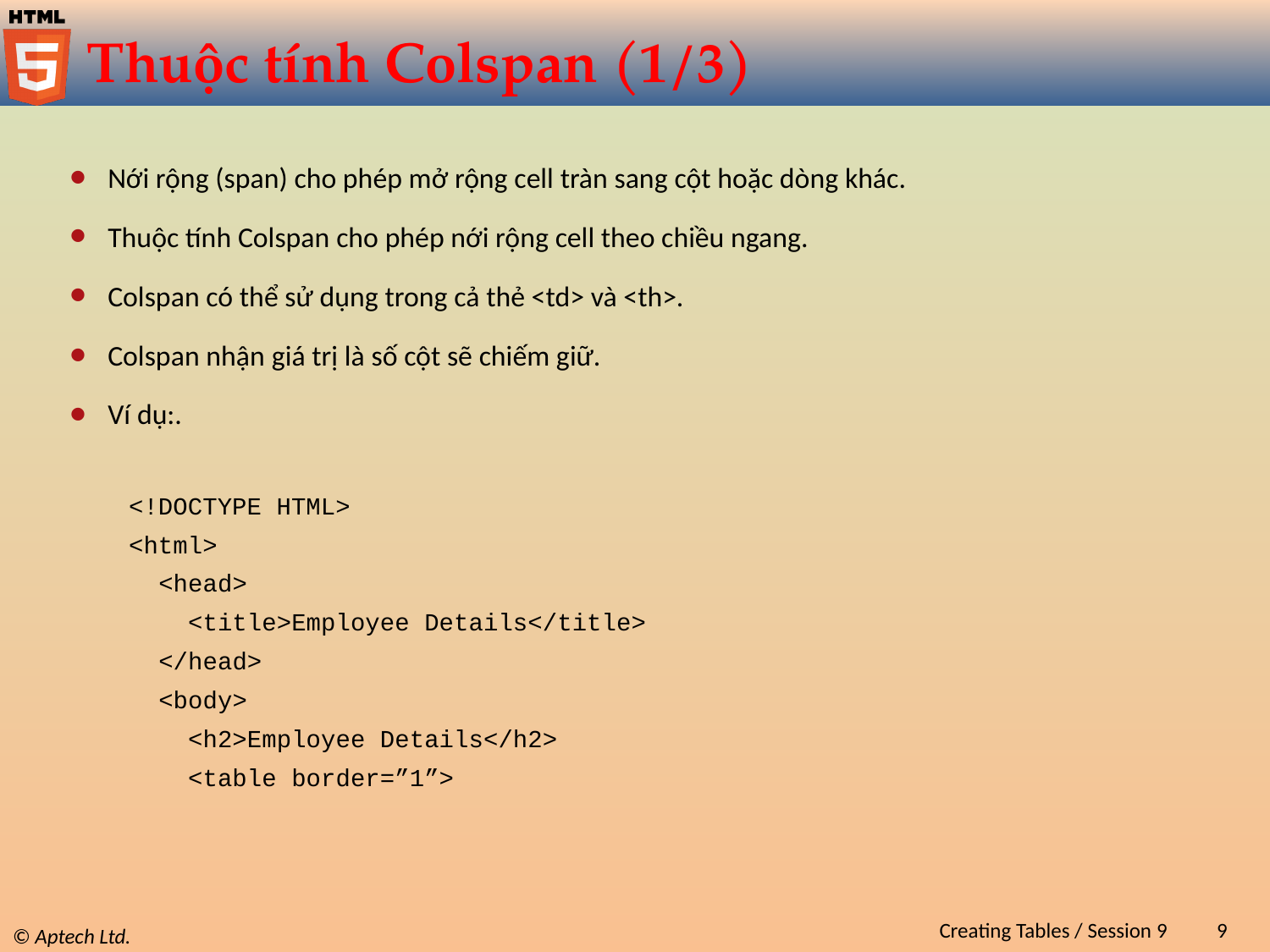

# Thuộc tính Colspan (1/3)
Nới rộng (span) cho phép mở rộng cell tràn sang cột hoặc dòng khác.
Thuộc tính Colspan cho phép nới rộng cell theo chiều ngang.
Colspan có thể sử dụng trong cả thẻ <td> và <th>.
Colspan nhận giá trị là số cột sẽ chiếm giữ.
Ví dụ:.
<!DOCTYPE HTML>
<html>
  <head>
    <title>Employee Details</title>
  </head>
  <body>
    <h2>Employee Details</h2>
    <table border=”1”>
Creating Tables / Session 9
9